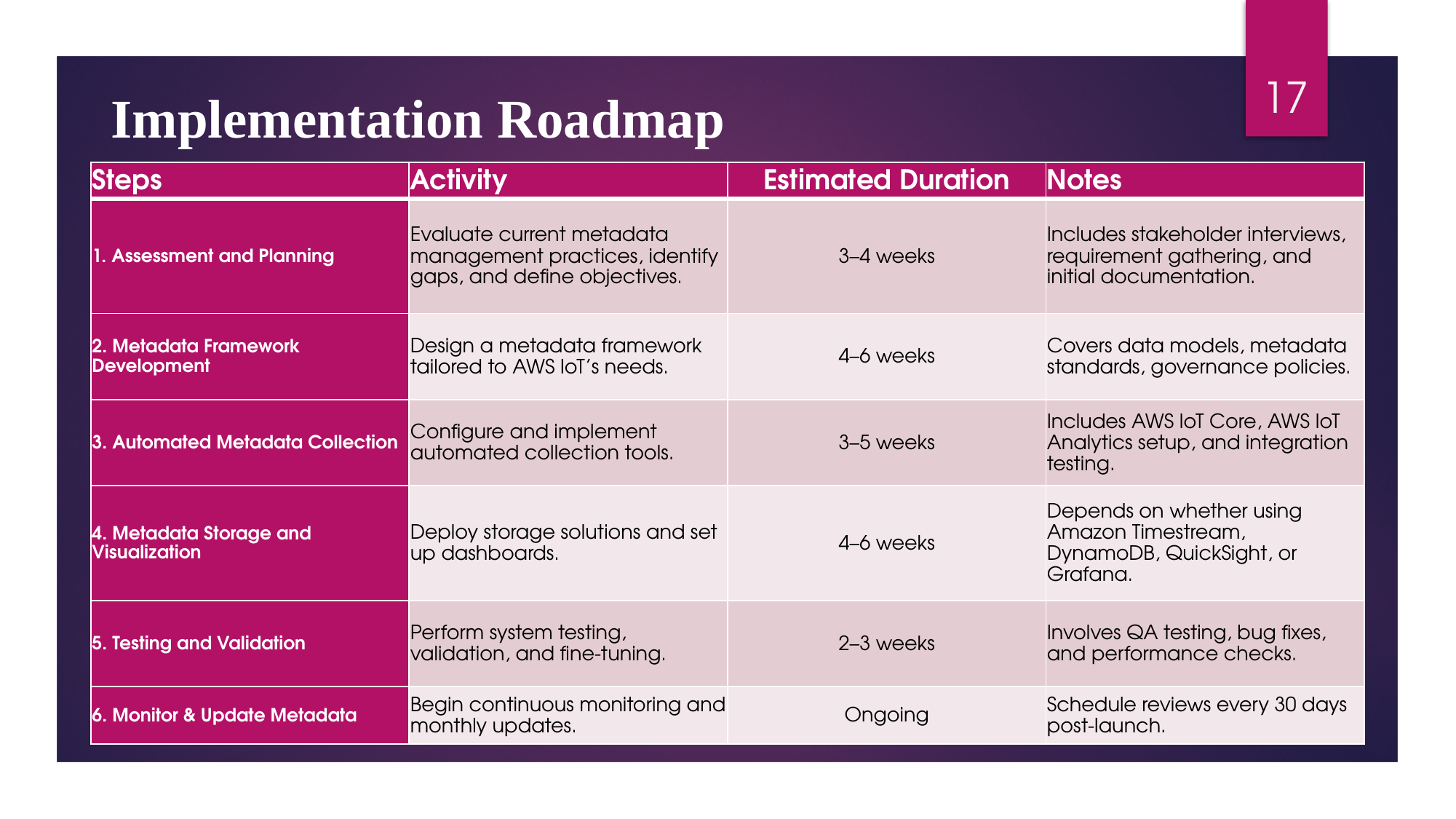

17
# Implementation Roadmap
| Steps | Activity | Estimated Duration | Notes |
| --- | --- | --- | --- |
| 1. Assessment and Planning | Evaluate current metadata management practices, identify gaps, and define objectives. | 3–4 weeks | Includes stakeholder interviews, requirement gathering, and initial documentation. |
| 2. Metadata Framework Development | Design a metadata framework tailored to AWS IoT’s needs. | 4–6 weeks | Covers data models, metadata standards, governance policies. |
| 3. Automated Metadata Collection | Configure and implement automated collection tools. | 3–5 weeks | Includes AWS IoT Core, AWS IoT Analytics setup, and integration testing. |
| 4. Metadata Storage and Visualization | Deploy storage solutions and set up dashboards. | 4–6 weeks | Depends on whether using Amazon Timestream, DynamoDB, QuickSight, or Grafana. |
| 5. Testing and Validation | Perform system testing, validation, and fine-tuning. | 2–3 weeks | Involves QA testing, bug fixes, and performance checks. |
| 6. Monitor & Update Metadata | Begin continuous monitoring and monthly updates. | Ongoing | Schedule reviews every 30 days post-launch. |